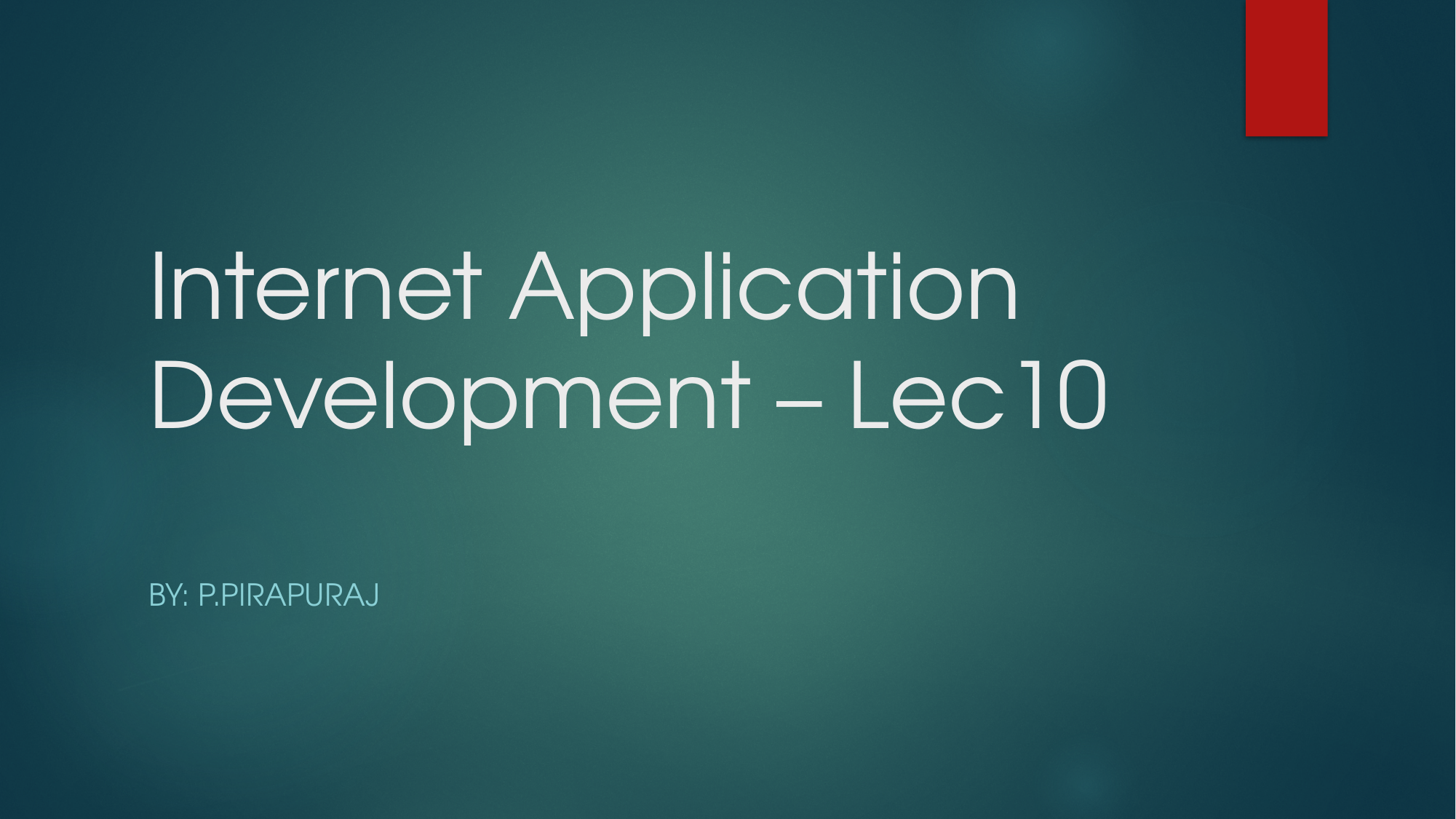

# Internet Application Development – Lec10
By: p.pirapuraj